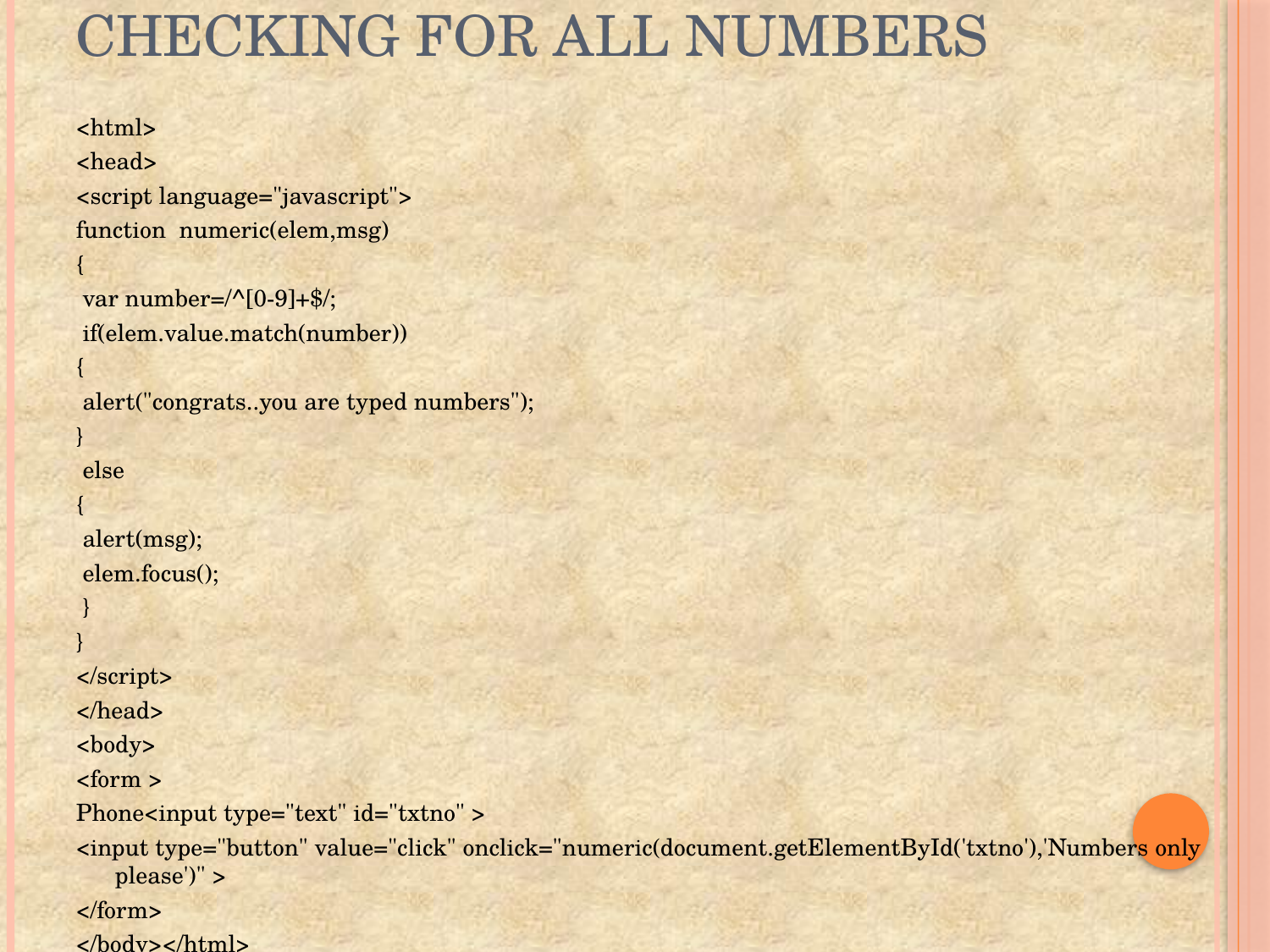

# Checking for all Numbers
<html>
<head>
<script language="javascript">
function  numeric(elem,msg)
{
 var number=/^[0-9]+$/;
 if(elem.value.match(number))
{
 alert("congrats..you are typed numbers");
}
 else
{
 alert(msg);
 elem.focus();
 }
}
</script>
</head>
<body>
<form >
Phone<input type="text" id="txtno" >
<input type="button" value="click" onclick="numeric(document.getElementById('txtno'),'Numbers only please')" >
</form>
</body></html>